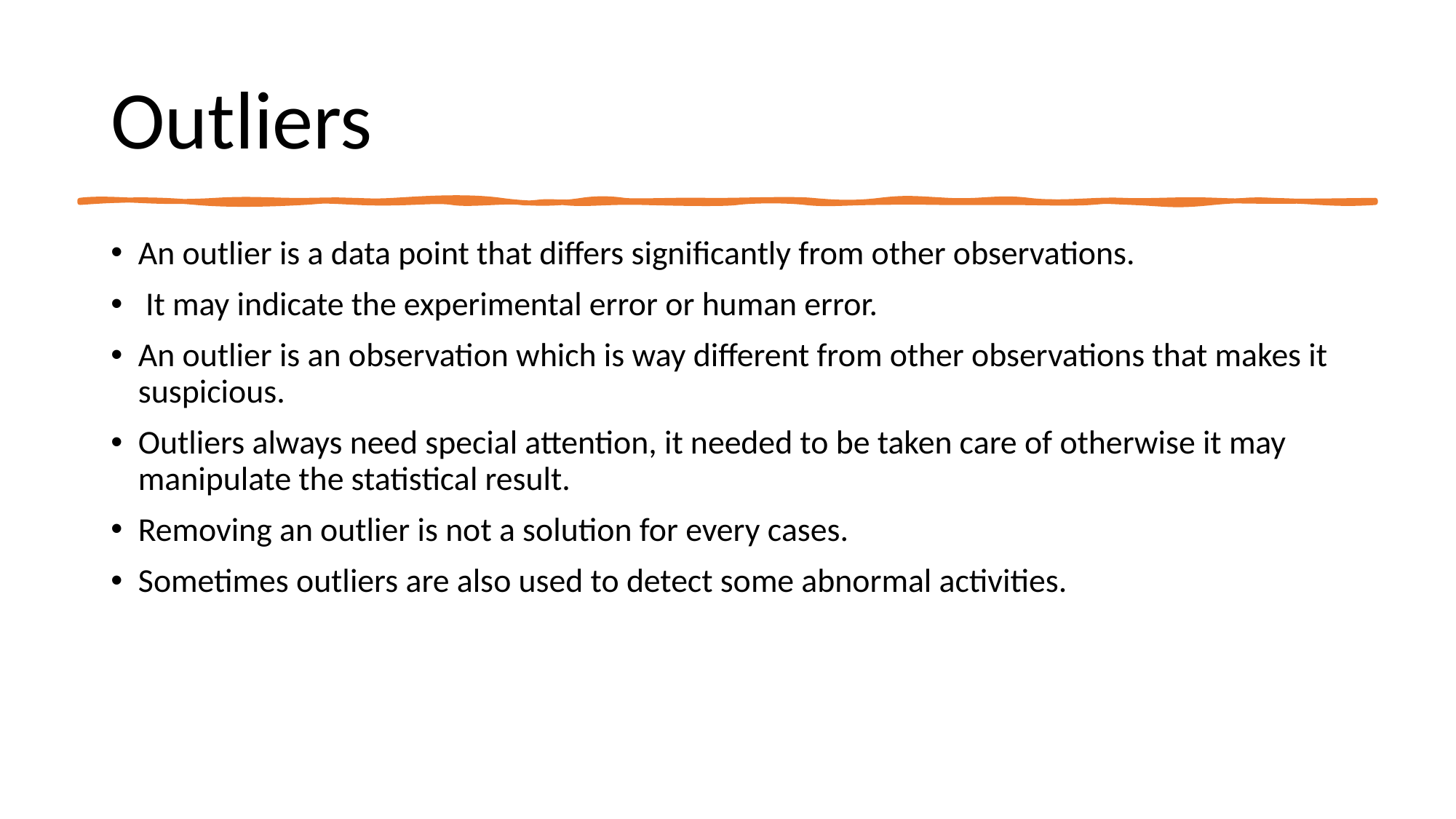

# Outliers

An outlier is a data point that differs significantly from other observations.
 It may indicate the experimental error or human error.
An outlier is an observation which is way different from other observations that makes it suspicious.
Outliers always need special attention, it needed to be taken care of otherwise it may manipulate the statistical result.
Removing an outlier is not a solution for every cases.
Sometimes outliers are also used to detect some abnormal activities.